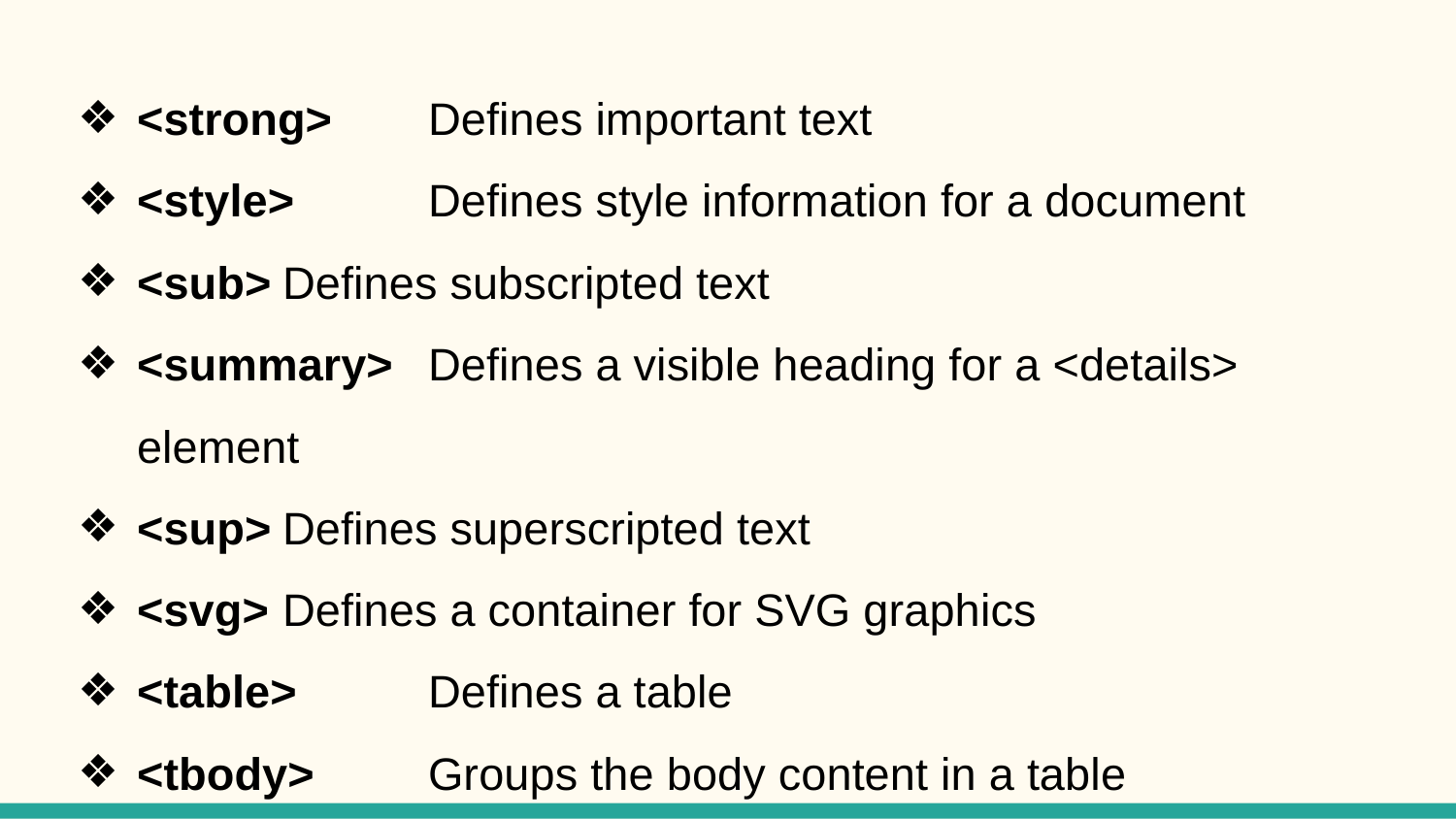

<strong>	Defines important text
<style>	Defines style information for a document
<sub>	Defines subscripted text
<summary>	Defines a visible heading for a <details> element
<sup>	Defines superscripted text
<svg>	Defines a container for SVG graphics
<table>	Defines a table
<tbody>	Groups the body content in a table